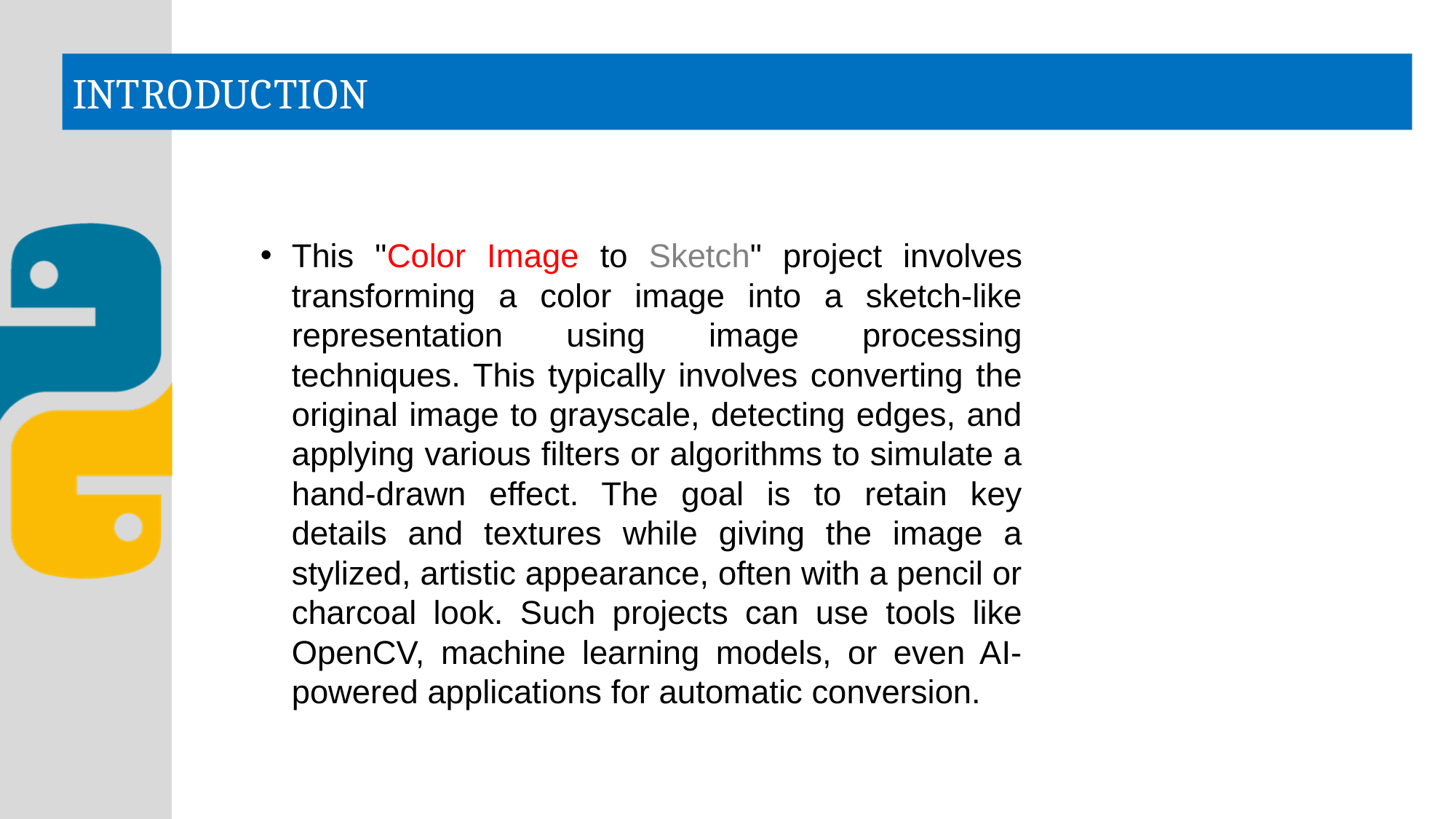

# INTRODUCTION

This "Color Image to Sketch" project involves transforming a color image into a sketch-like representation using image processing techniques. This typically involves converting the original image to grayscale, detecting edges, and applying various filters or algorithms to simulate a hand-drawn effect. The goal is to retain key details and textures while giving the image a stylized, artistic appearance, often with a pencil or charcoal look. Such projects can use tools like OpenCV, machine learning models, or even AI-powered applications for automatic conversion.